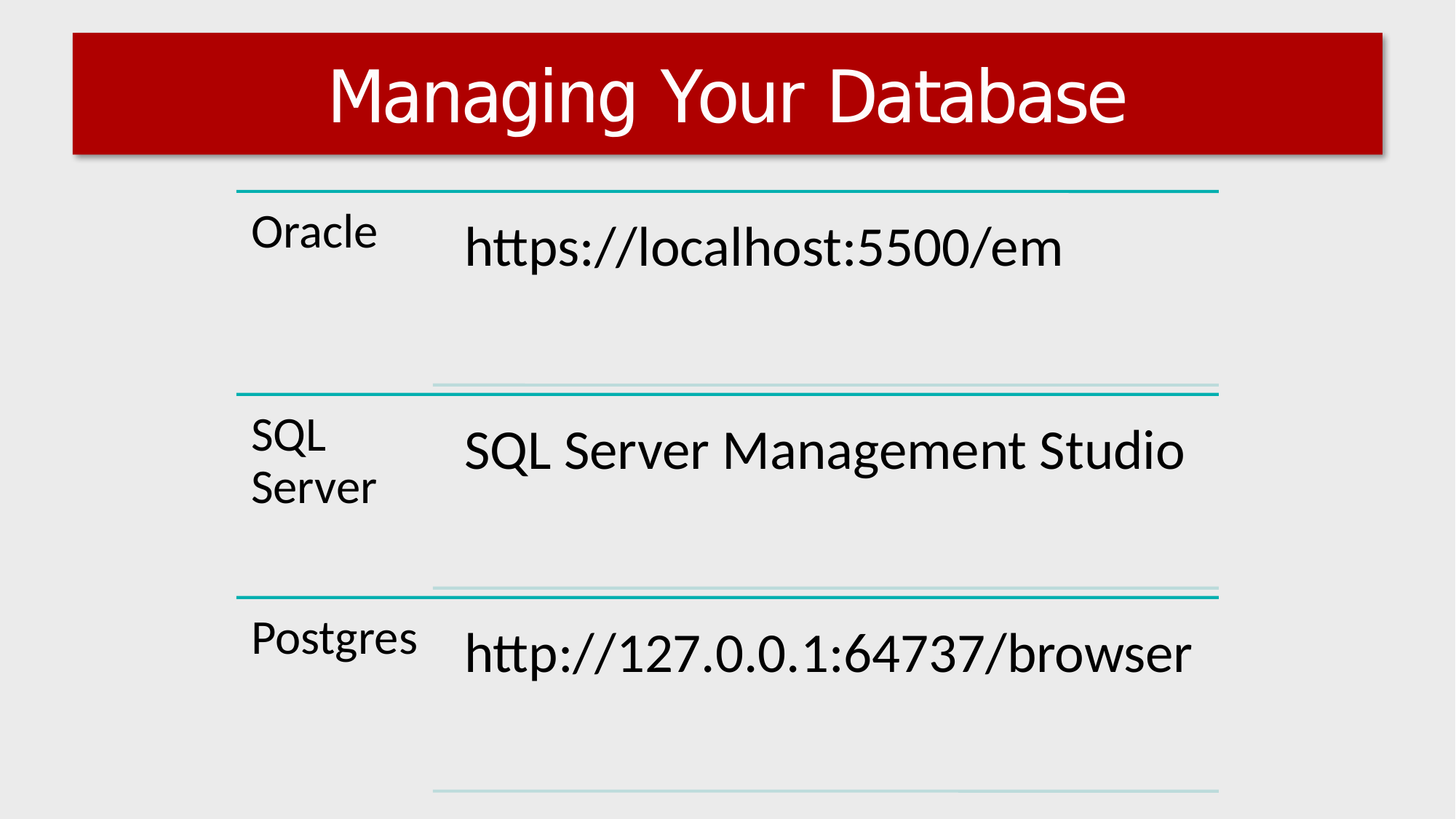

# Managing Your Database
Oracle
https://localhost:5500/em
SQL Server
SQL Server Management Studio
Postgres
http://127.0.0.1:64737/browser